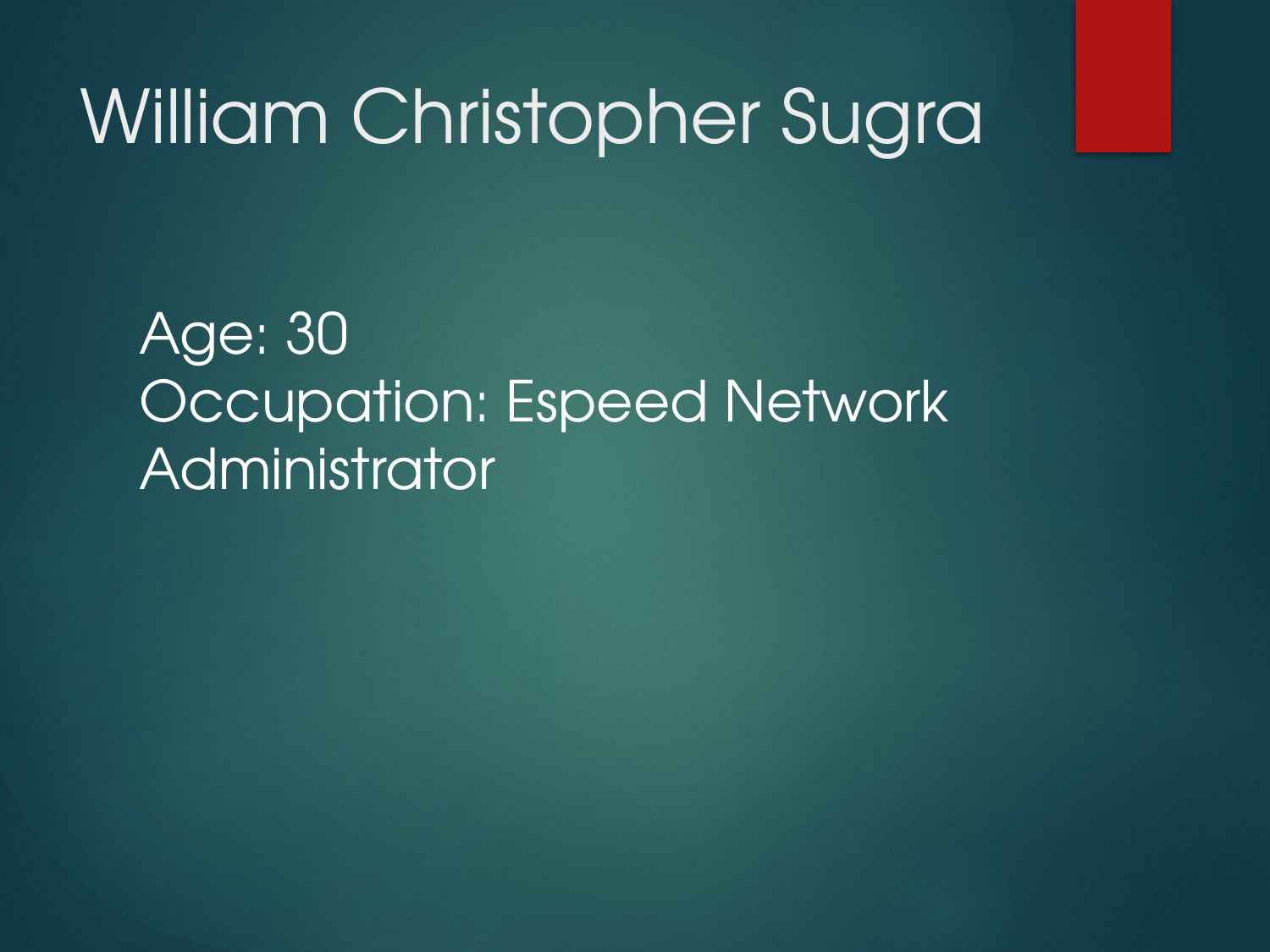

# William Christopher Sugra

Age: 30
Occupation: Espeed Network Administrator